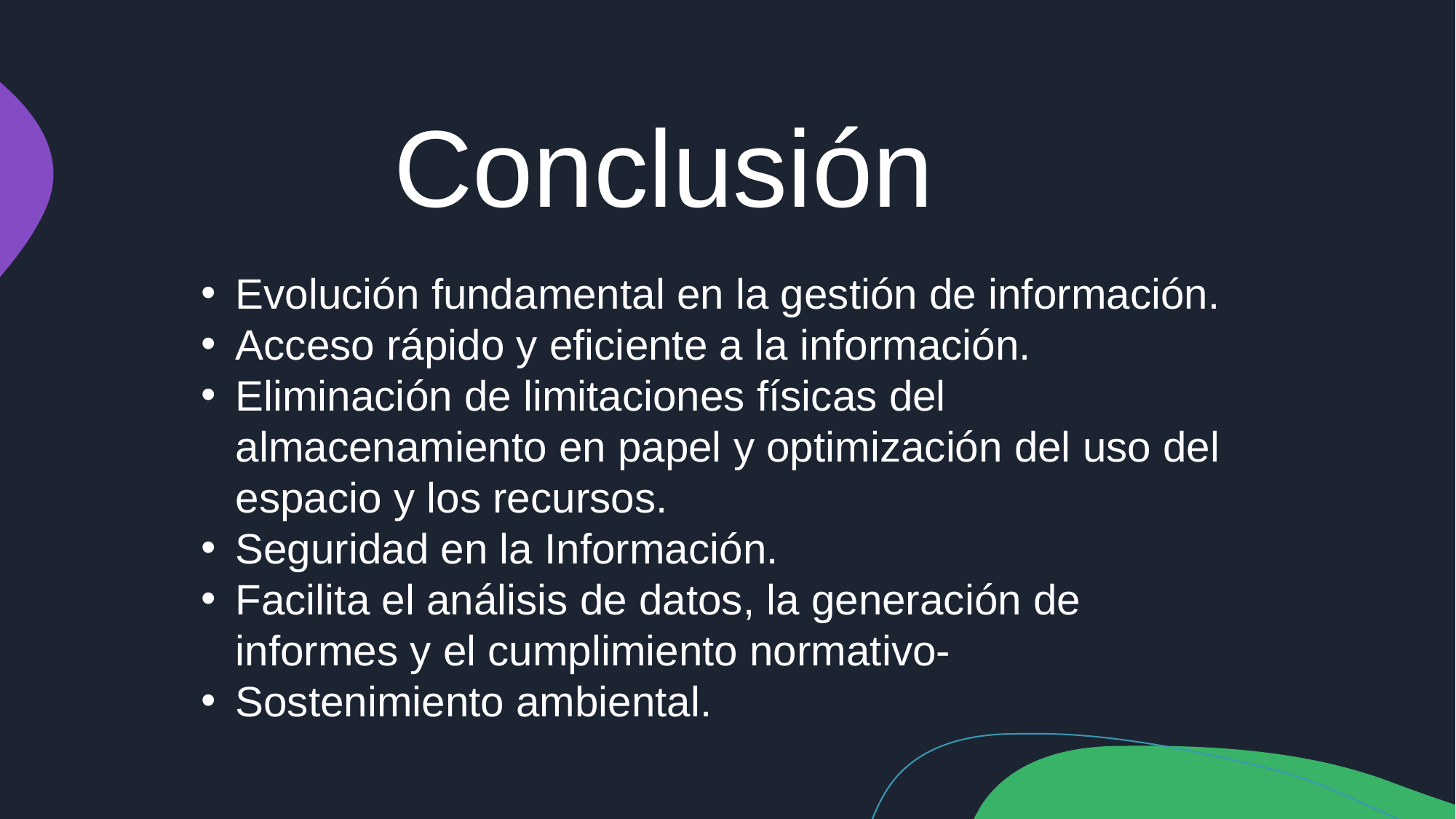

Conclusión
Evolución fundamental en la gestión de información.
Acceso rápido y eficiente a la información.
Eliminación de limitaciones físicas del almacenamiento en papel y optimización del uso del espacio y los recursos.
Seguridad en la Información.
Facilita el análisis de datos, la generación de informes y el cumplimiento normativo-
Sostenimiento ambiental.